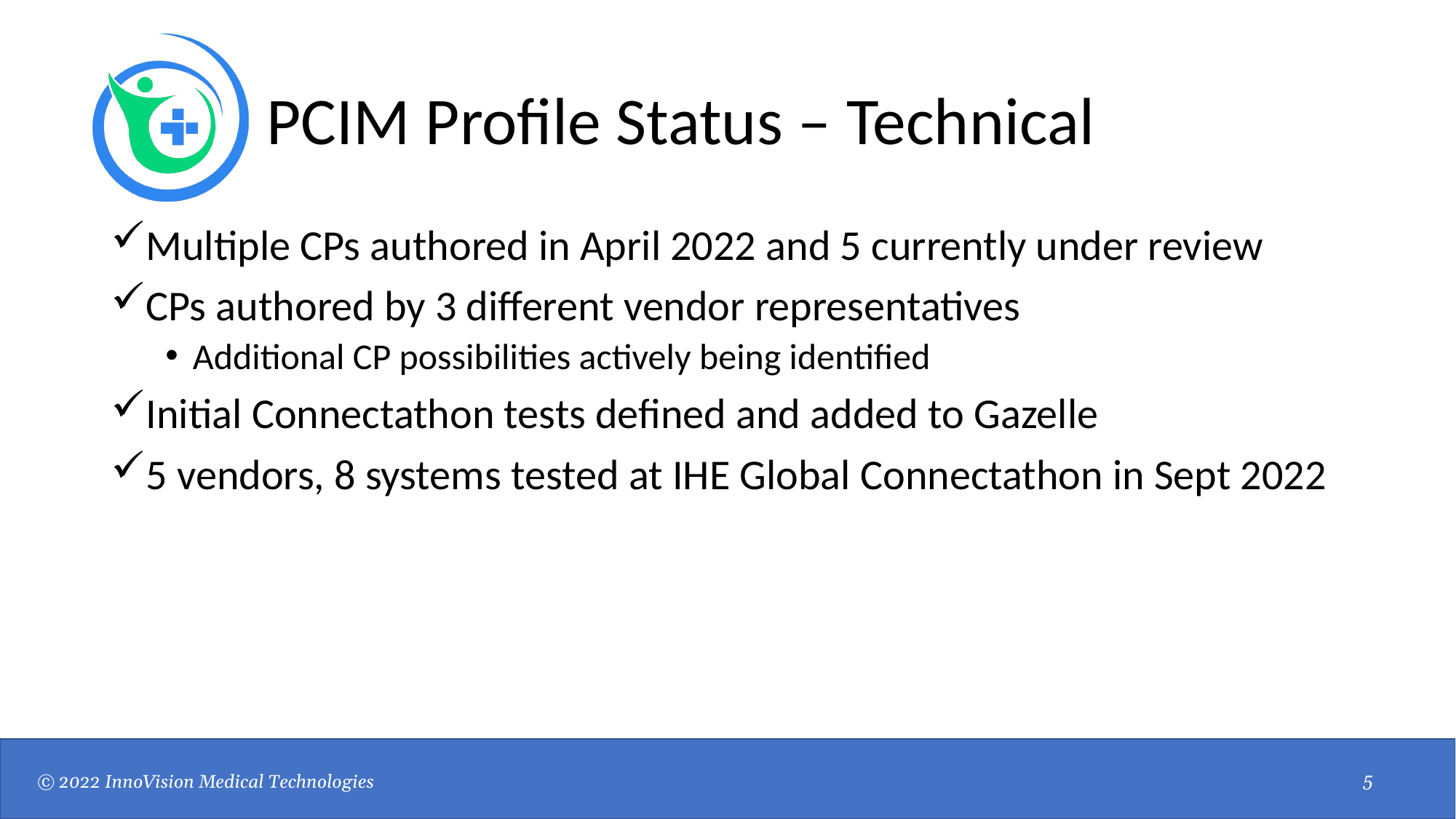

# PCIM Profile Status – Technical
Multiple CPs authored in April 2022 and 5 currently under review
CPs authored by 3 different vendor representatives
Additional CP possibilities actively being identified
Initial Connectathon tests defined and added to Gazelle
5 vendors, 8 systems tested at IHE Global Connectathon in Sept 2022